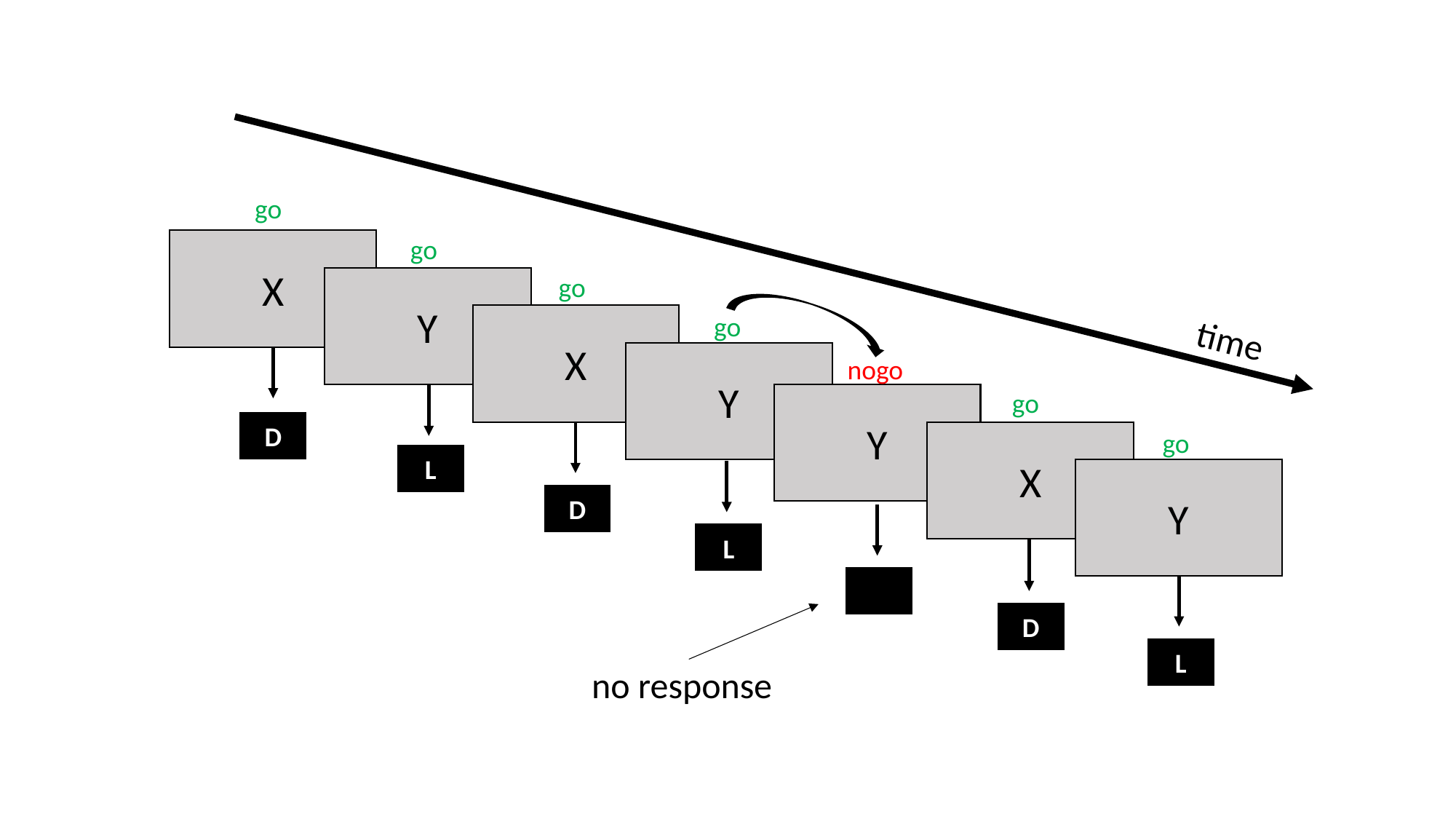

X
Y

X
Y
Y
D
X
L
Y
D
L

D
L
time
no response
go
go
go
go
nogo
go
go